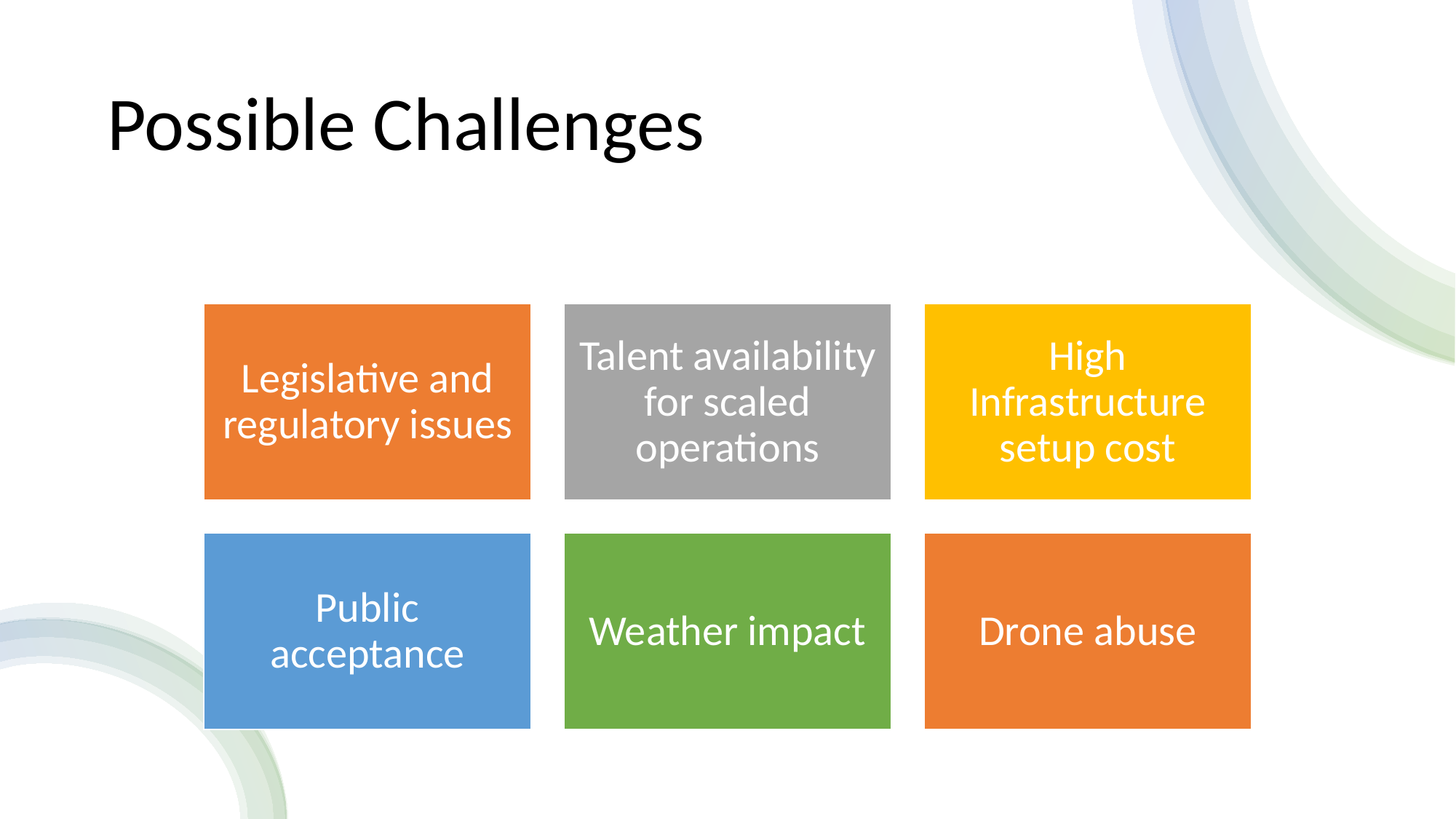

# Possible Challenges
Legislative and regulatory issues
Talent availability for scaled operations
High Infrastructure setup cost
Public acceptance
Weather impact
Drone abuse